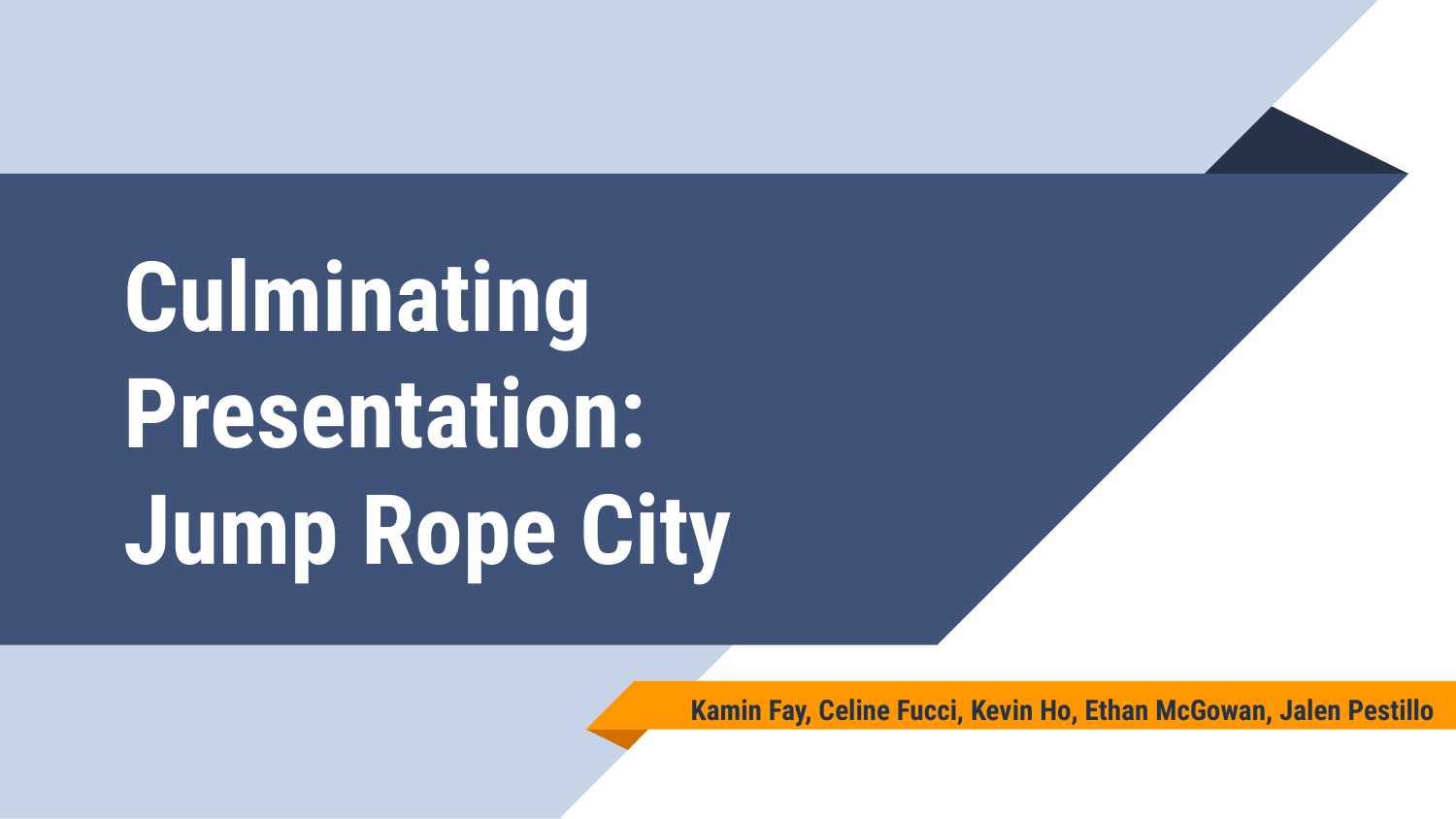

# Culminating Presentation:
Jump Rope City
Kamin Fay, Celine Fucci, Kevin Ho, Ethan McGowan, Jalen Pestillo